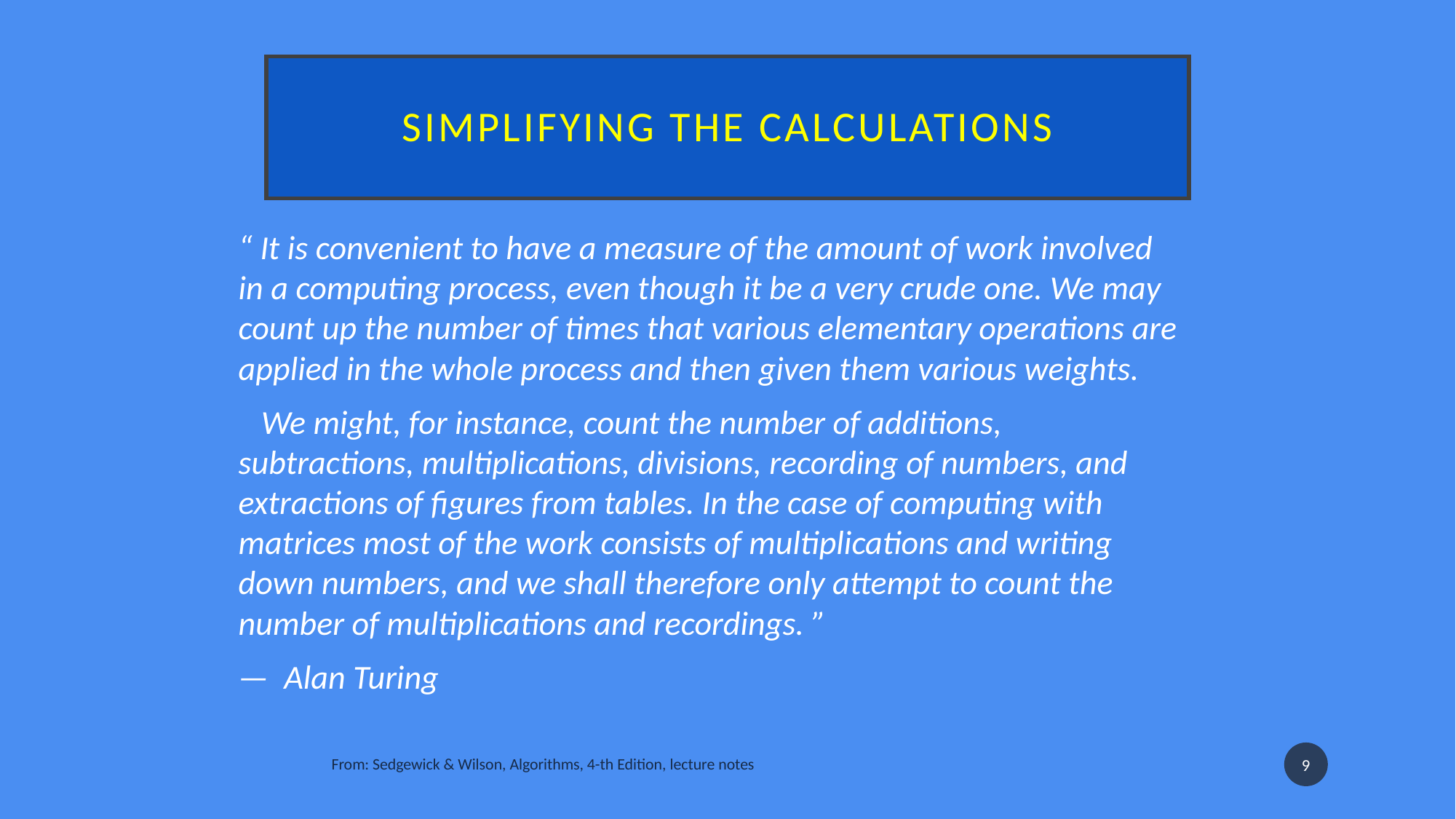

# Simplifying the calculations
“ It is convenient to have a measure of the amount of work involved in a computing process, even though it be a very crude one. We may count up the number of times that various elementary operations are applied in the whole process and then given them various weights.
   We might, for instance, count the number of additions, subtractions, multiplications, divisions, recording of numbers, and extractions of figures from tables. In the case of computing with matrices most of the work consists of multiplications and writing down numbers, and we shall therefore only attempt to count the number of multiplications and recordings. ”
—  Alan Turing

9
From: Sedgewick & Wilson, Algorithms, 4-th Edition, lecture notes